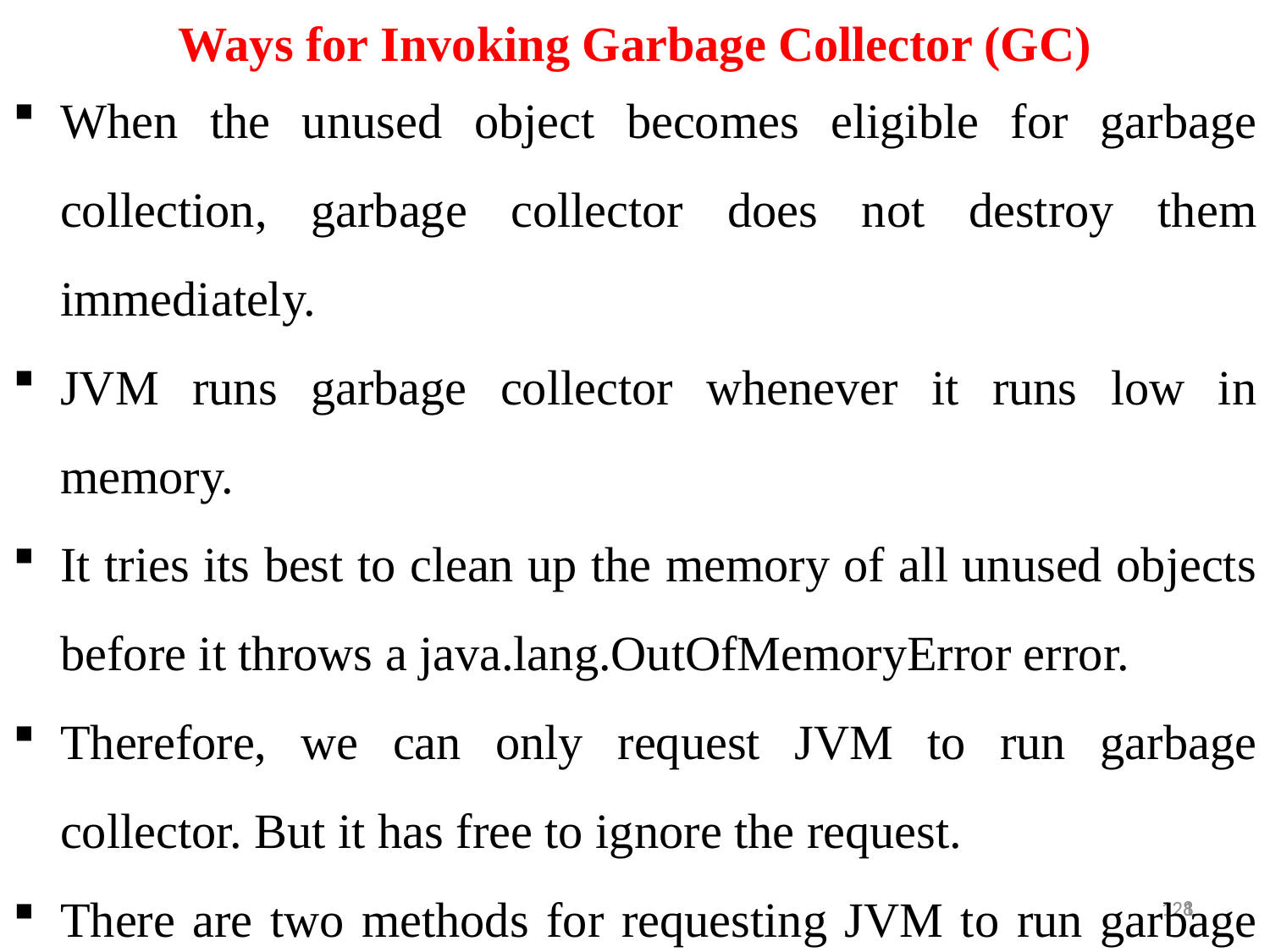

Ways for Invoking Garbage Collector (GC)
When the unused object becomes eligible for garbage collection, garbage collector does not destroy them immediately.
JVM runs garbage collector whenever it runs low in memory.
It tries its best to clean up the memory of all unused objects before it throws a java.lang.OutOfMemoryError error.
Therefore, we can only request JVM to run garbage collector. But it has free to ignore the request.
There are two methods for requesting JVM to run garbage collector. They are as follows:
1
128